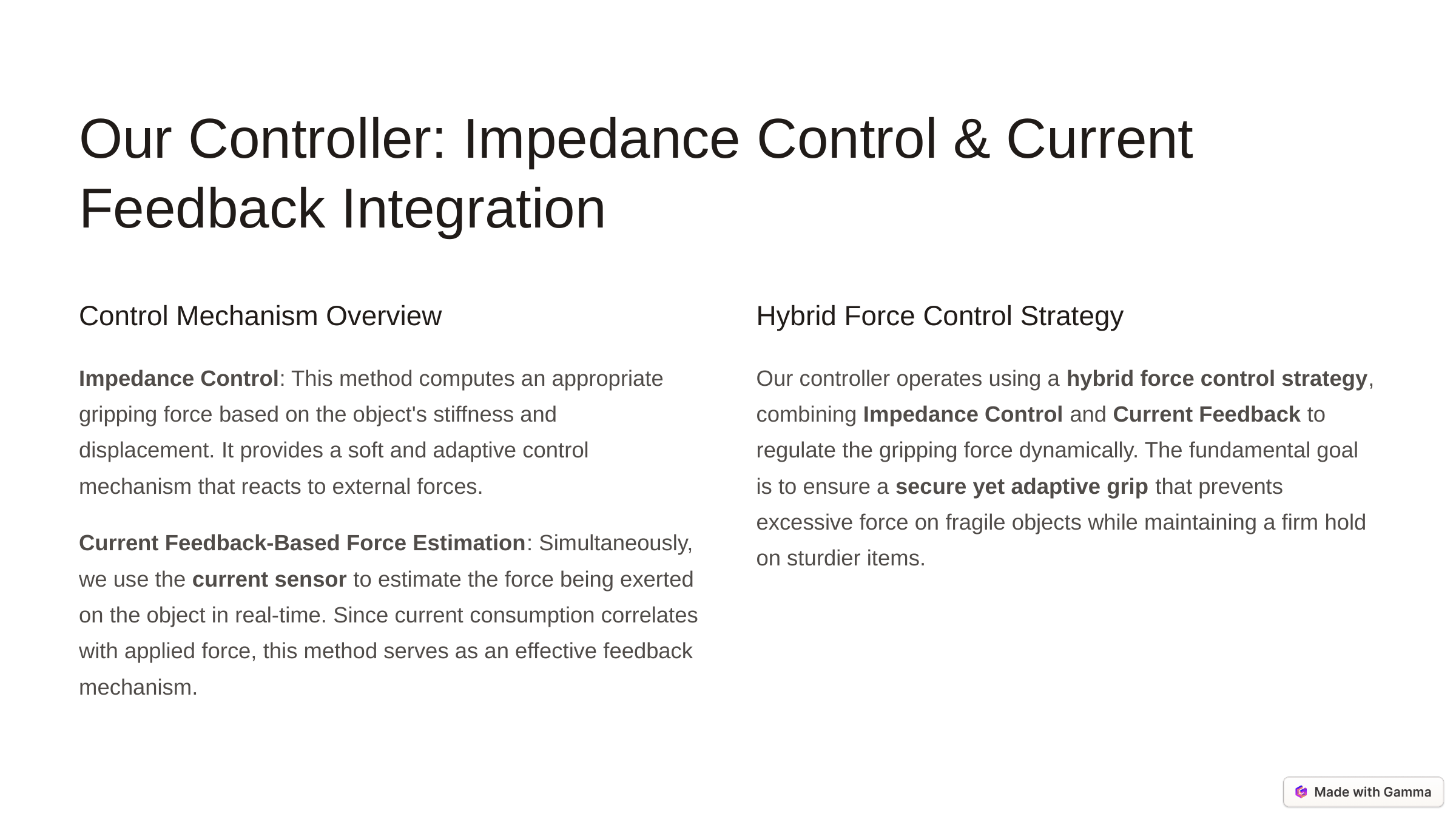

Our Controller: Impedance Control & Current Feedback Integration
Control Mechanism Overview
Hybrid Force Control Strategy
Impedance Control: This method computes an appropriate gripping force based on the object's stiffness and displacement. It provides a soft and adaptive control mechanism that reacts to external forces.
Our controller operates using a hybrid force control strategy, combining Impedance Control and Current Feedback to regulate the gripping force dynamically. The fundamental goal is to ensure a secure yet adaptive grip that prevents excessive force on fragile objects while maintaining a firm hold on sturdier items.
Current Feedback-Based Force Estimation: Simultaneously, we use the current sensor to estimate the force being exerted on the object in real-time. Since current consumption correlates with applied force, this method serves as an effective feedback mechanism.